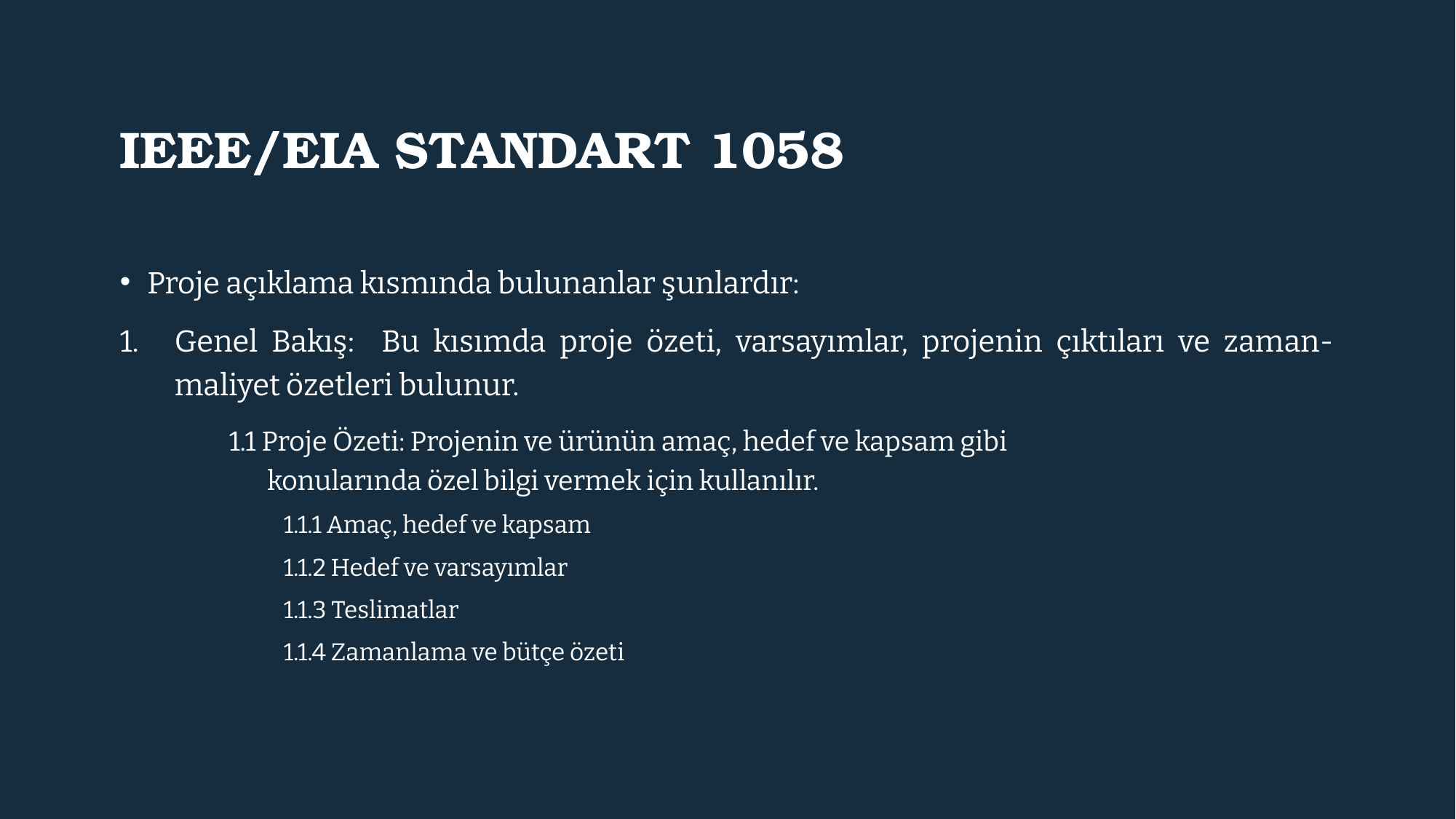

# IEEE/EIA Standart 1058
Proje açıklama kısmında bulunanlar şunlardır:
Genel Bakış:  Bu kısımda proje özeti, varsayımlar, projenin çıktıları ve zaman- maliyet özetleri bulunur.
	1.1 Proje Özeti: Projenin ve ürünün amaç, hedef ve kapsam gibi 	     	       	       	       konularında özel bilgi vermek için kullanılır.
1.1.1 Amaç, hedef ve kapsam
1.1.2 Hedef ve varsayımlar
1.1.3 Teslimatlar
1.1.4 Zamanlama ve bütçe özeti